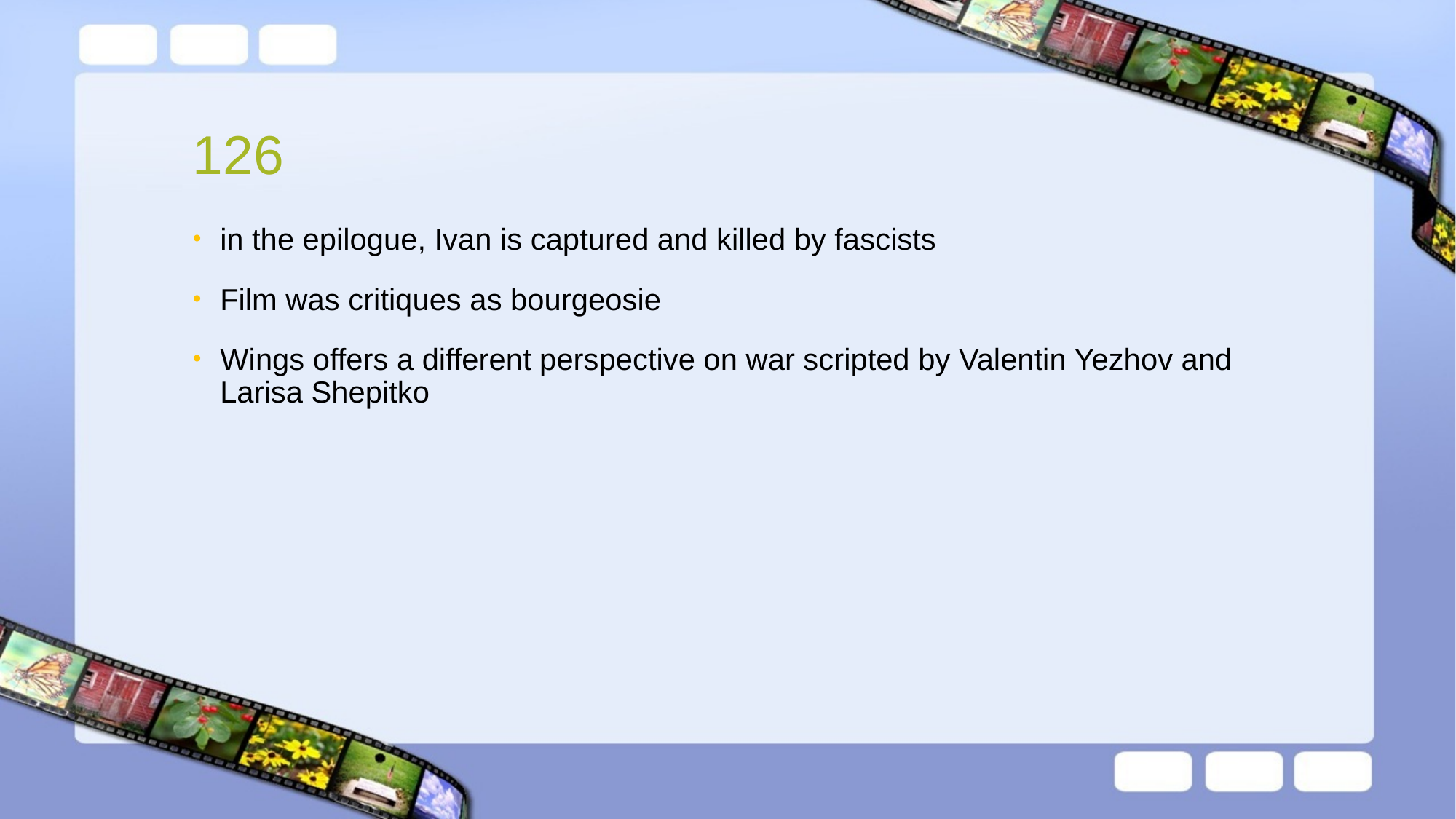

# 126
in the epilogue, Ivan is captured and killed by fascists
Film was critiques as bourgeosie
Wings offers a different perspective on war scripted by Valentin Yezhov and Larisa Shepitko